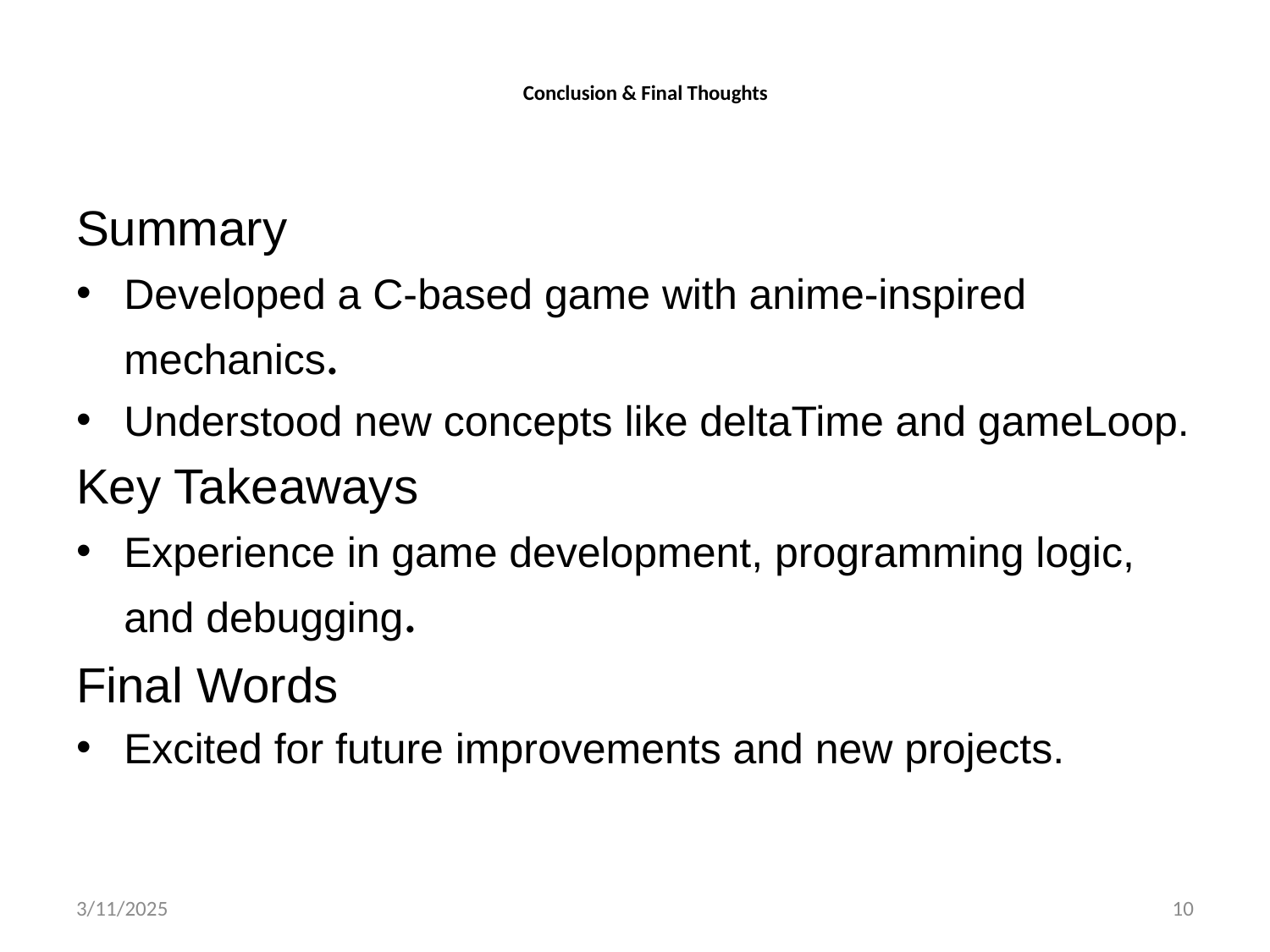

# Conclusion & Final Thoughts
Summary
Developed a C-based game with anime-inspired mechanics.
Understood new concepts like deltaTime and gameLoop.
Key Takeaways
Experience in game development, programming logic, and debugging.
Final Words
Excited for future improvements and new projects.

3/11/2025
10